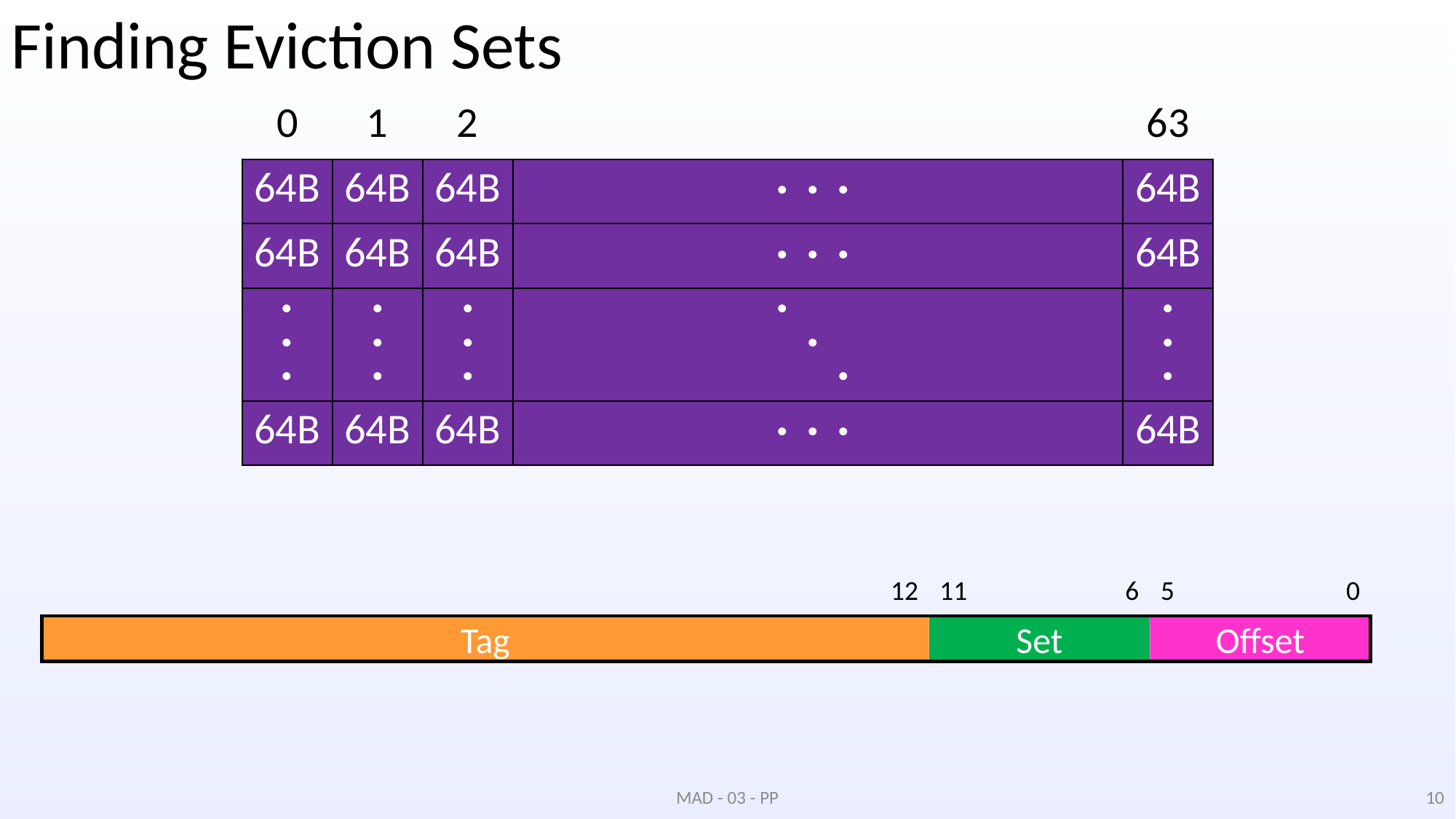

# Finding Eviction Sets
| 0 | 1 | 2 |  | 63 |
| --- | --- | --- | --- | --- |
| 64B | 64B | 64B | · · · | 64B |
| 64B | 64B | 64B | · · · | 64B |
| · · · | · · · | · · · | · · · · · · · · · | · · · |
| 64B | 64B | 64B | · · · | 64B |
12
11
6
5
0
Address

Tag
Set
Offset
MAD - 03 - PP
10